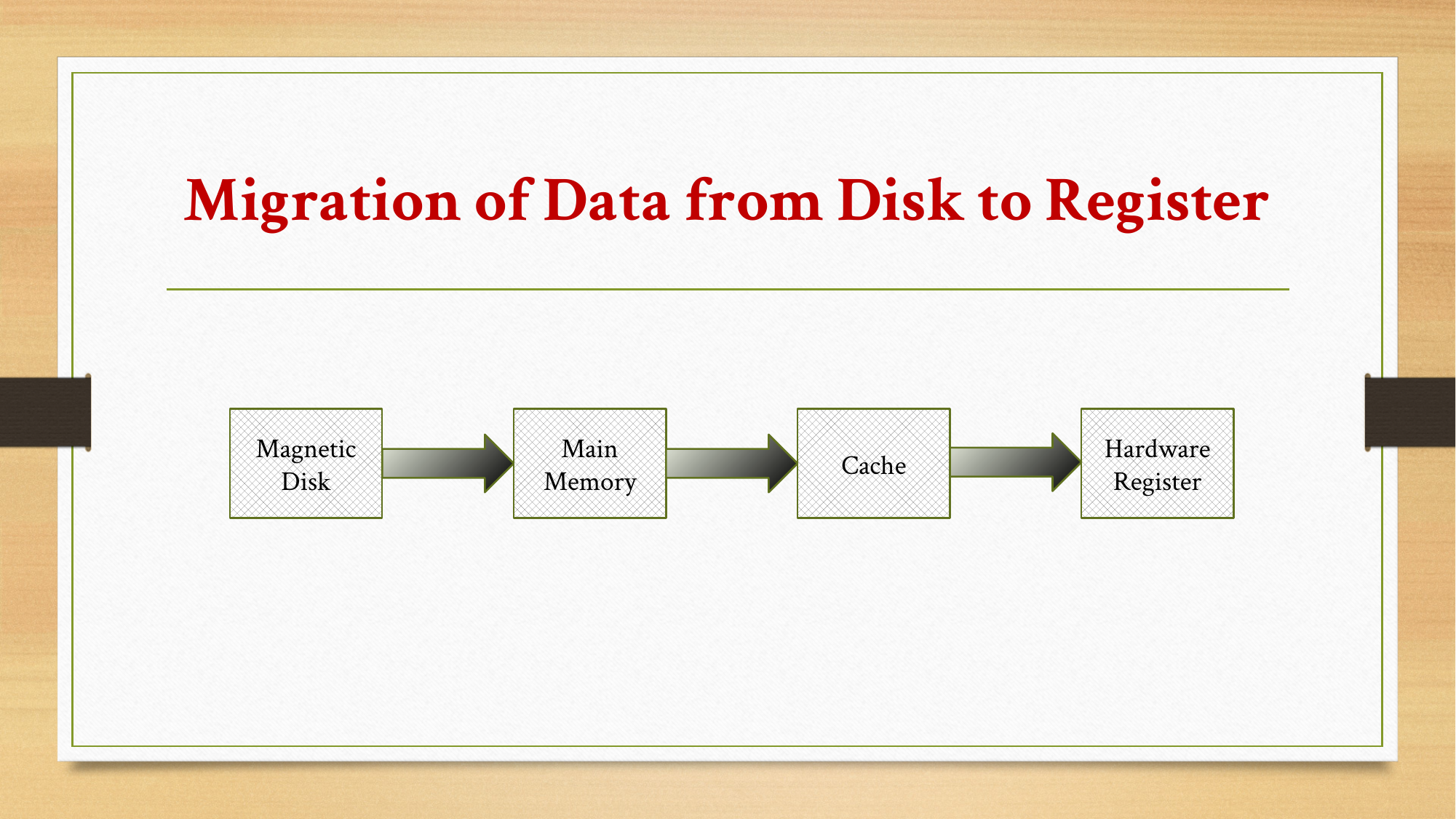

# Migration of Data from Disk to Register
Magnetic
Disk
Main
Memory
Cache
Hardware
Register